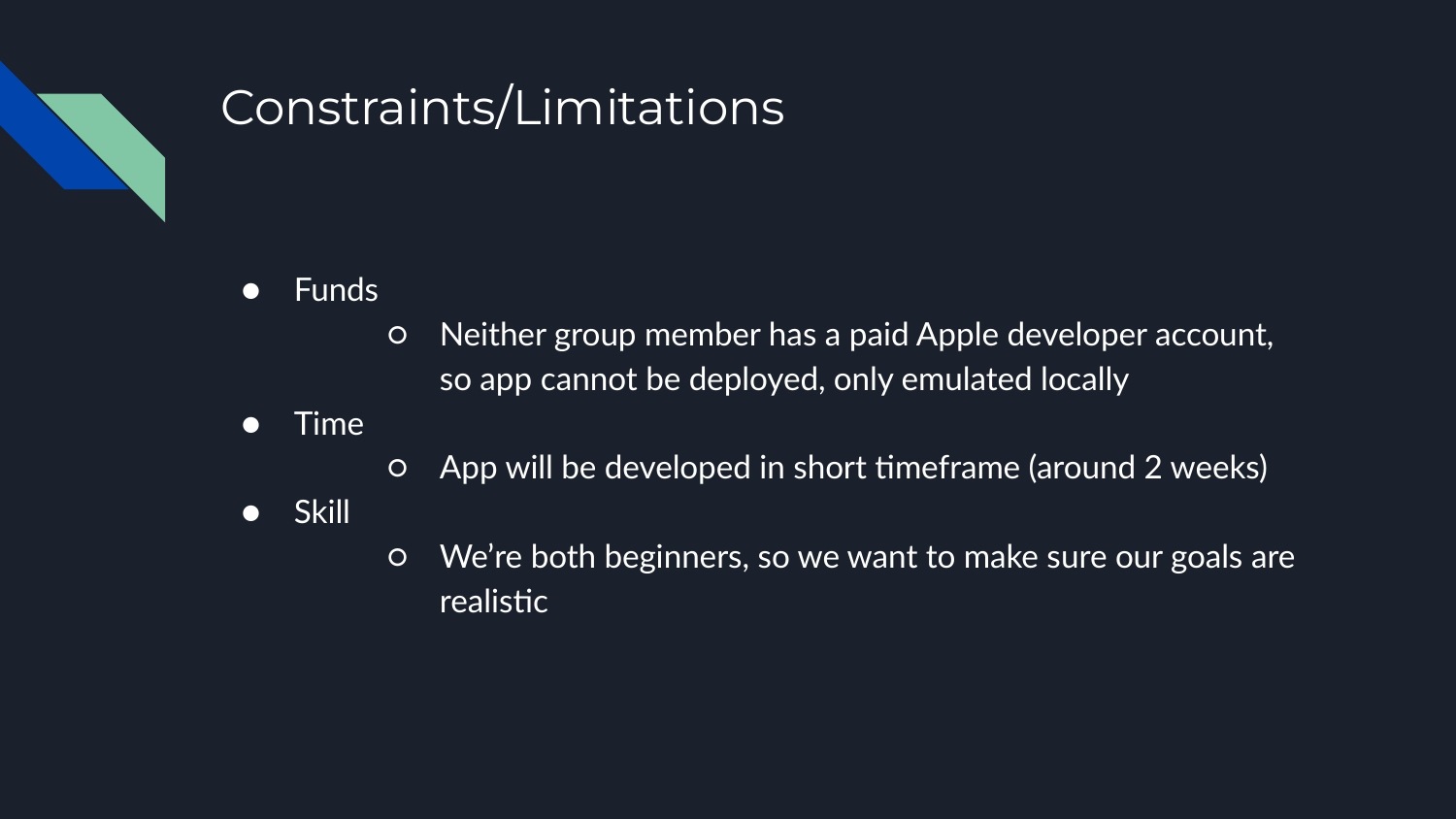

# Constraints/Limitations
Funds
Neither group member has a paid Apple developer account, so app cannot be deployed, only emulated locally
Time
App will be developed in short timeframe (around 2 weeks)
Skill
We’re both beginners, so we want to make sure our goals are realistic